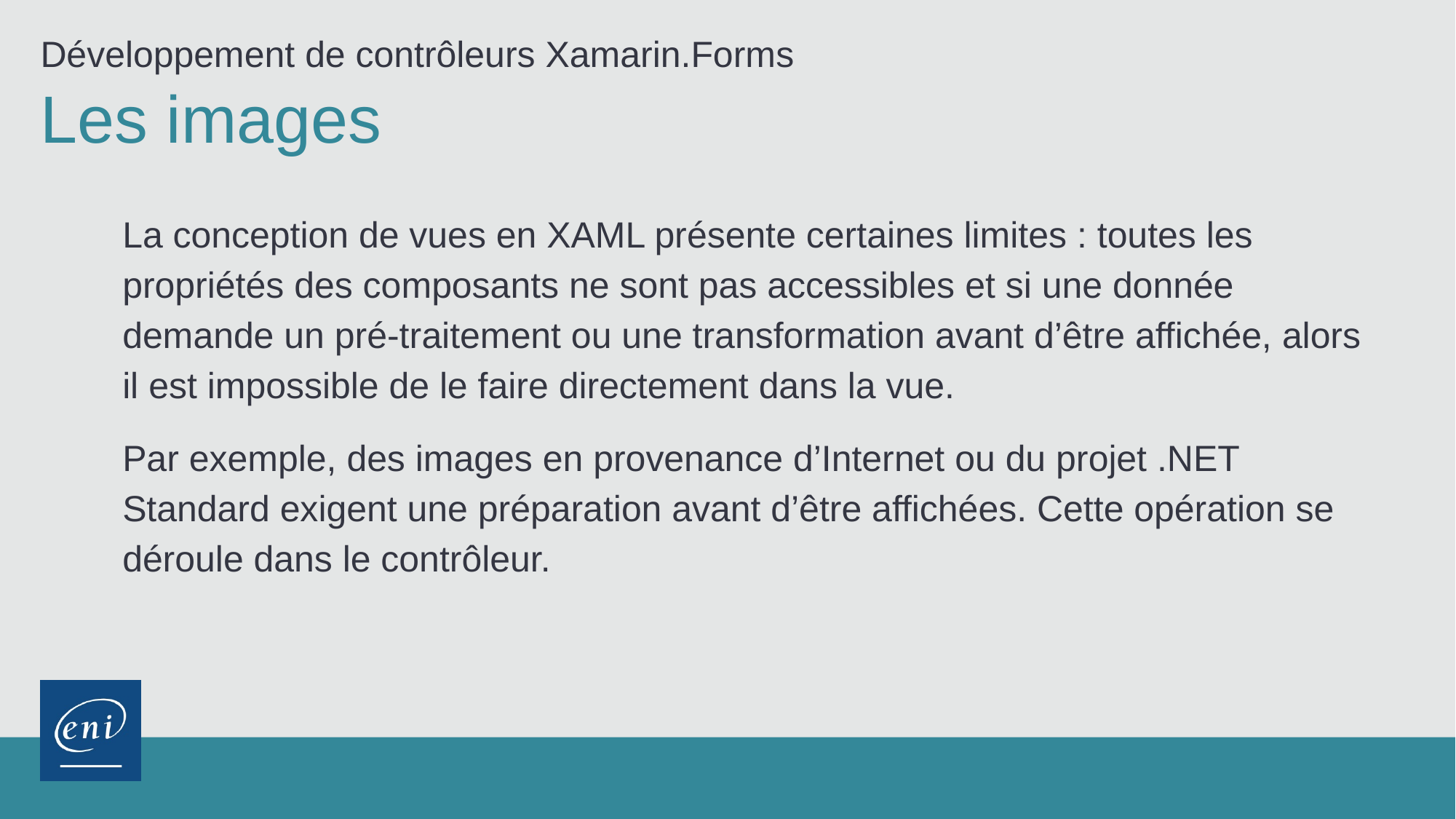

Développement de contrôleurs Xamarin.Forms
Les images
La conception de vues en XAML présente certaines limites : toutes les propriétés des composants ne sont pas accessibles et si une donnée demande un pré-traitement ou une transformation avant d’être affichée, alors il est impossible de le faire directement dans la vue.
Par exemple, des images en provenance d’Internet ou du projet .NET Standard exigent une préparation avant d’être affichées. Cette opération se déroule dans le contrôleur.